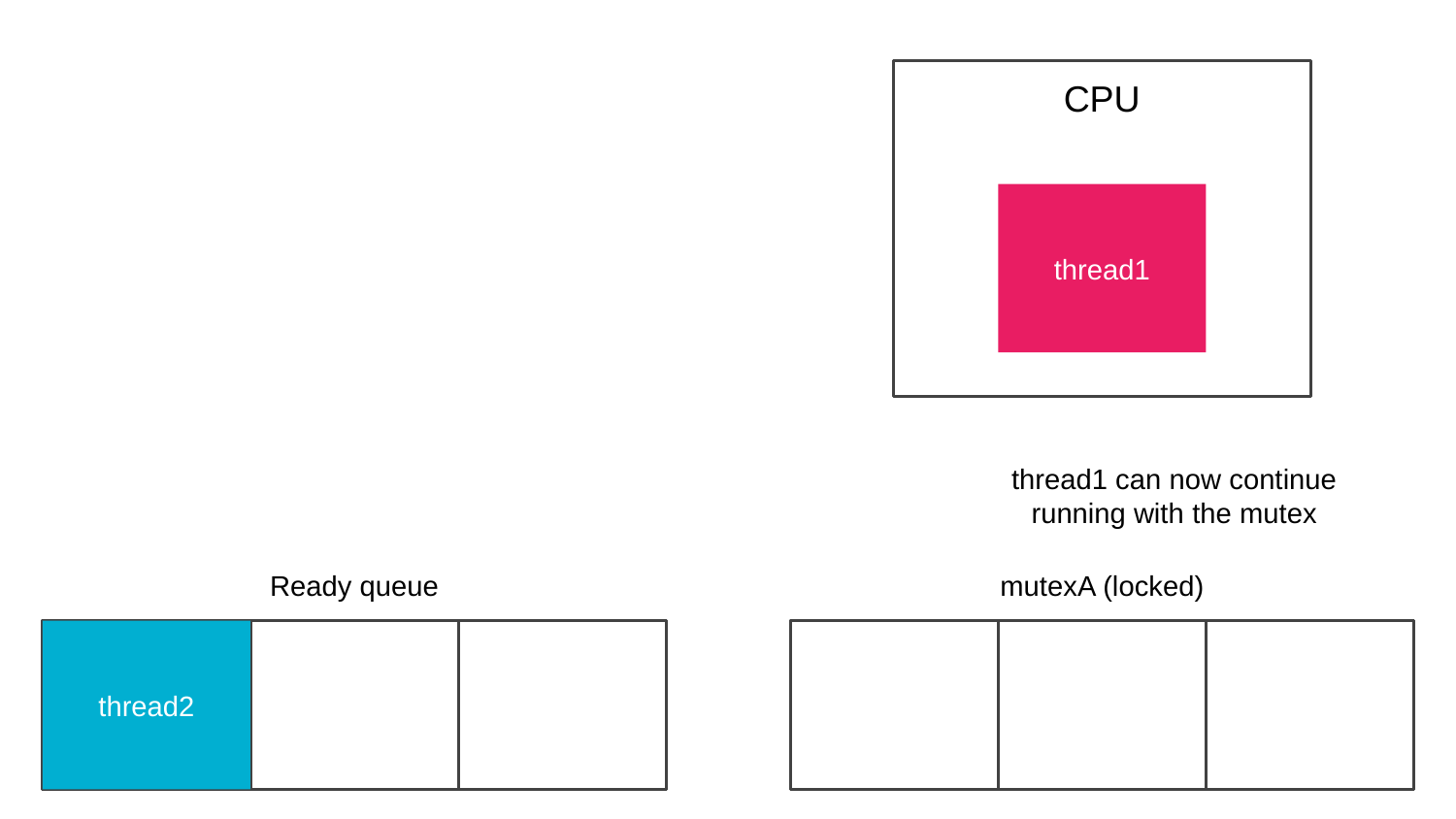

CPU
thread1

thread1 can now continue running with the mutex
Ready queue

mutexA (locked)

thread2